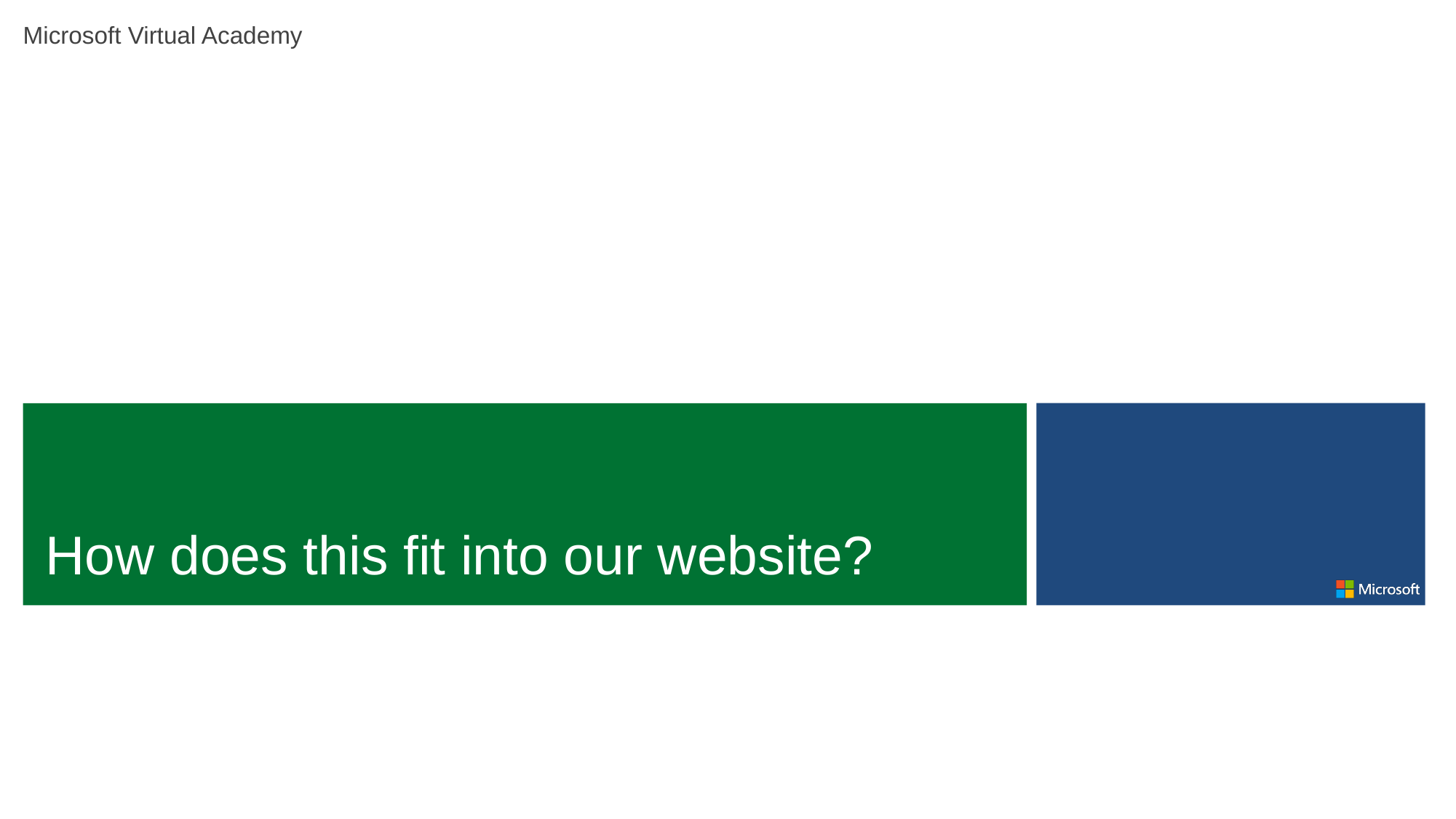

How does this fit into our website?